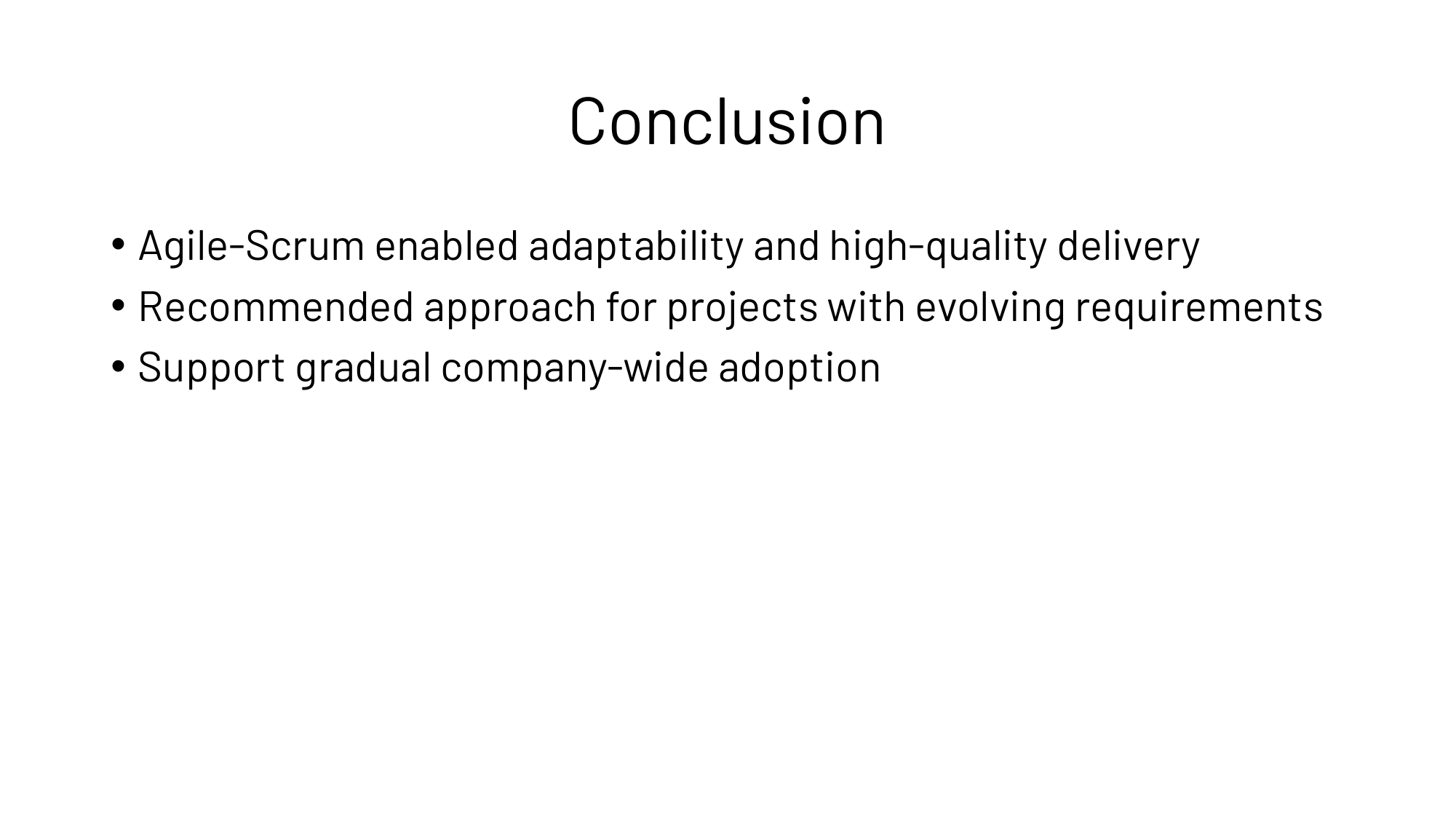

# Conclusion
Agile-Scrum enabled adaptability and high-quality delivery
Recommended approach for projects with evolving requirements
Support gradual company-wide adoption